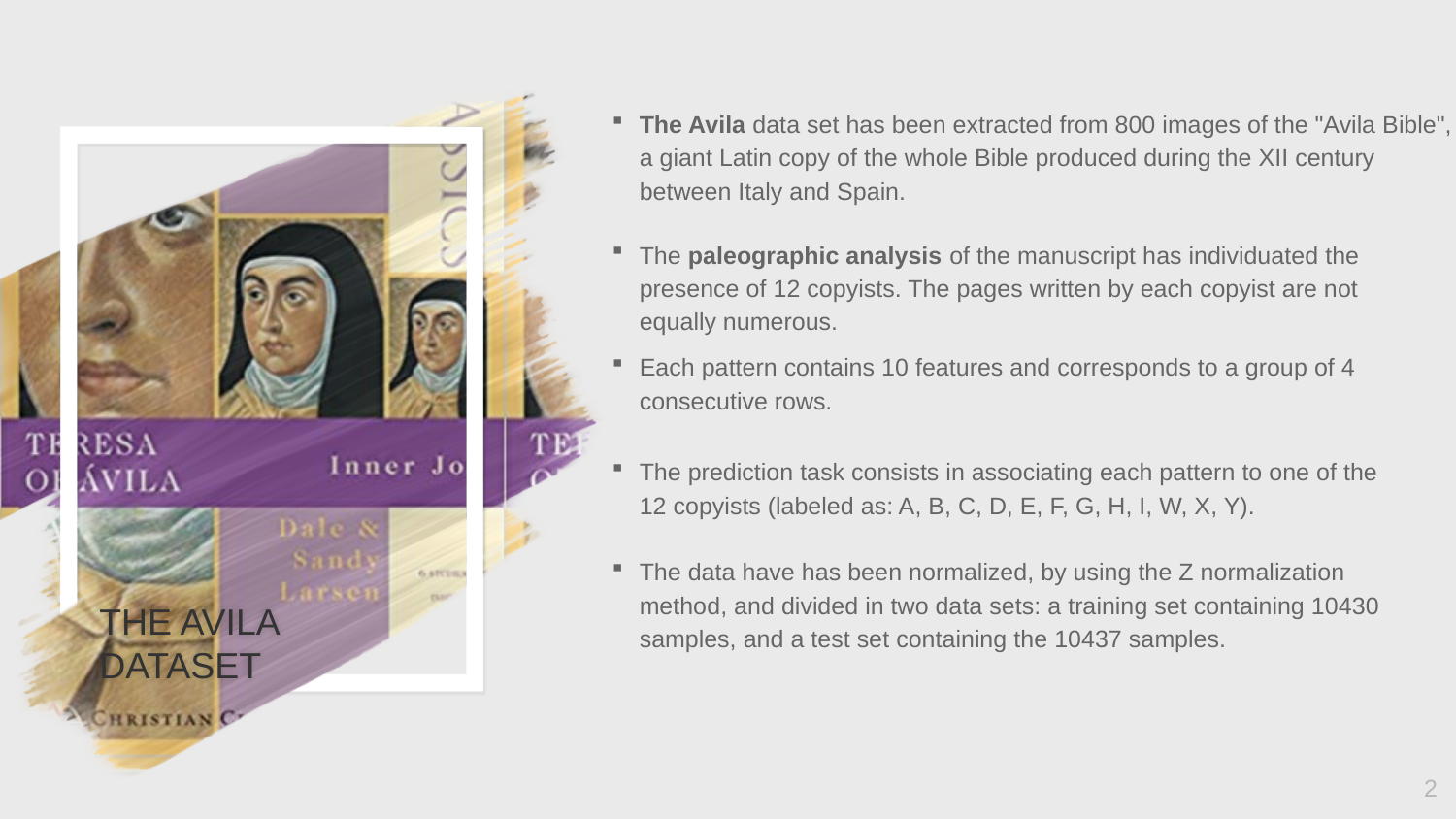

The Avila data set has been extracted from 800 images of the "Avila Bible", a giant Latin copy of the whole Bible produced during the XII century between Italy and Spain.
The paleographic analysis of the manuscript has individuated the presence of 12 copyists. The pages written by each copyist are not equally numerous.
Each pattern contains 10 features and corresponds to a group of 4 consecutive rows.
The prediction task consists in associating each pattern to one of the 12 copyists (labeled as: A, B, C, D, E, F, G, H, I, W, X, Y).

The data have has been normalized, by using the Z normalization method, and divided in two data sets: a training set containing 10430 samples, and a test set containing the 10437 samples.
# THE AVILA DATASET
2